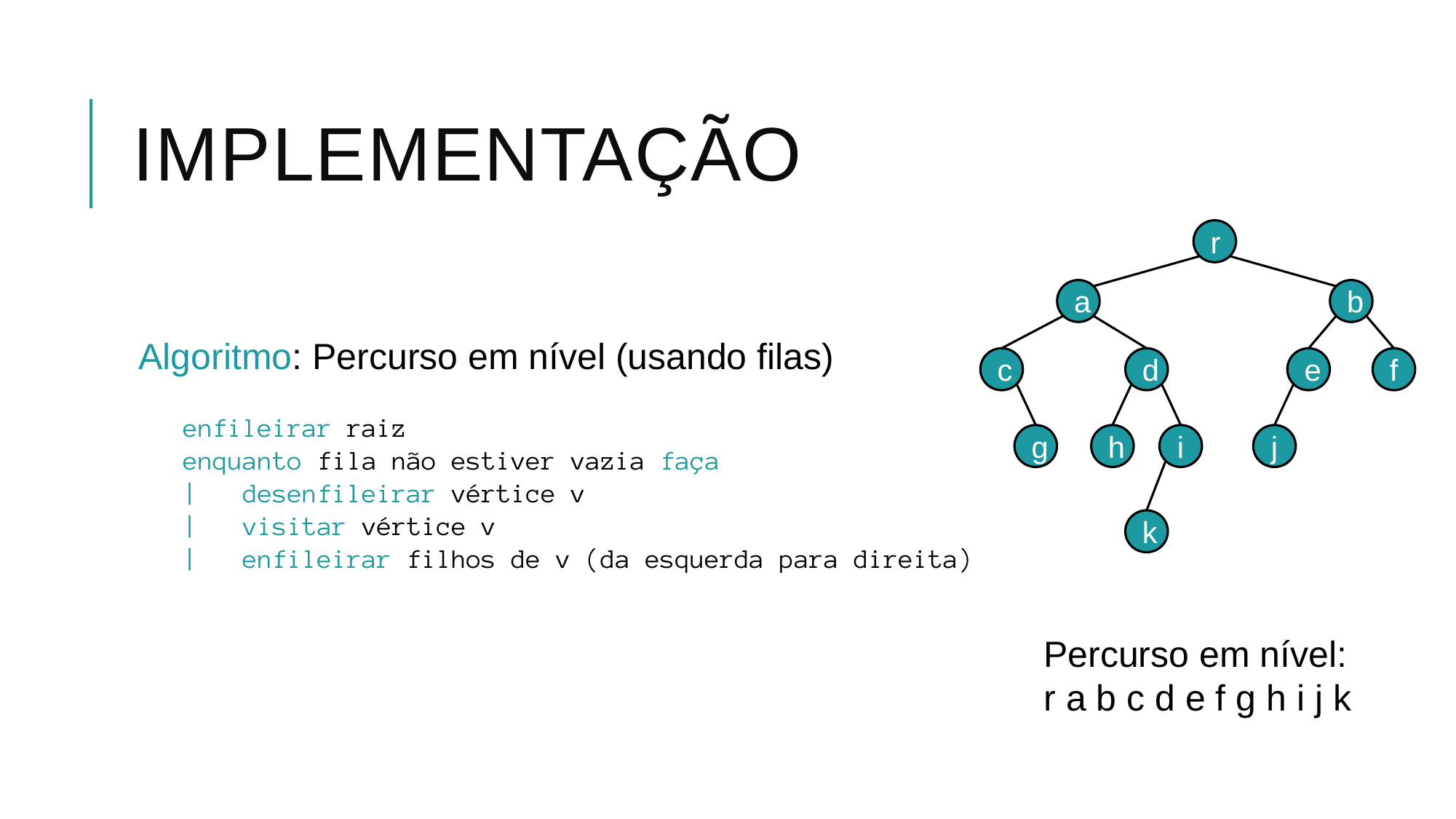

# Implementação
r
a
b
c
d
e
f
g
h
i
j
k
Algoritmo: Percurso em nível (usando filas)

   enfileirar raiz
   enquanto fila não estiver vazia faça
   |   desenfileirar vértice v
   |   visitar vértice v
   |   enfileirar filhos de v (da esquerda para direita)
Percurso em nível:
r a b c d e f g h i j k